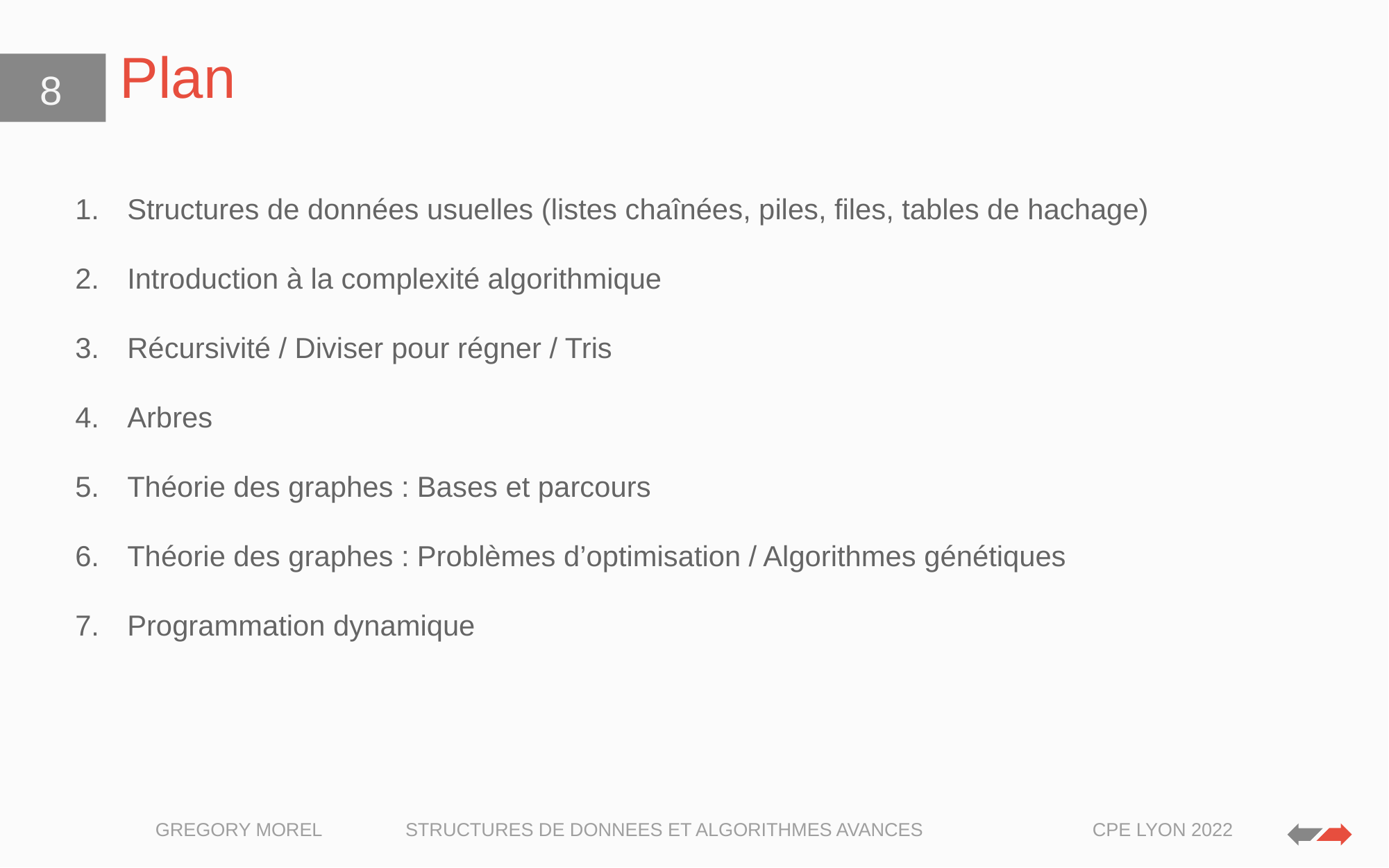

# Plan
8
Structures de données usuelles (listes chaînées, piles, files, tables de hachage)
Introduction à la complexité algorithmique
Récursivité / Diviser pour régner / Tris
Arbres
Théorie des graphes : Bases et parcours
Théorie des graphes : Problèmes d’optimisation / Algorithmes génétiques
Programmation dynamique